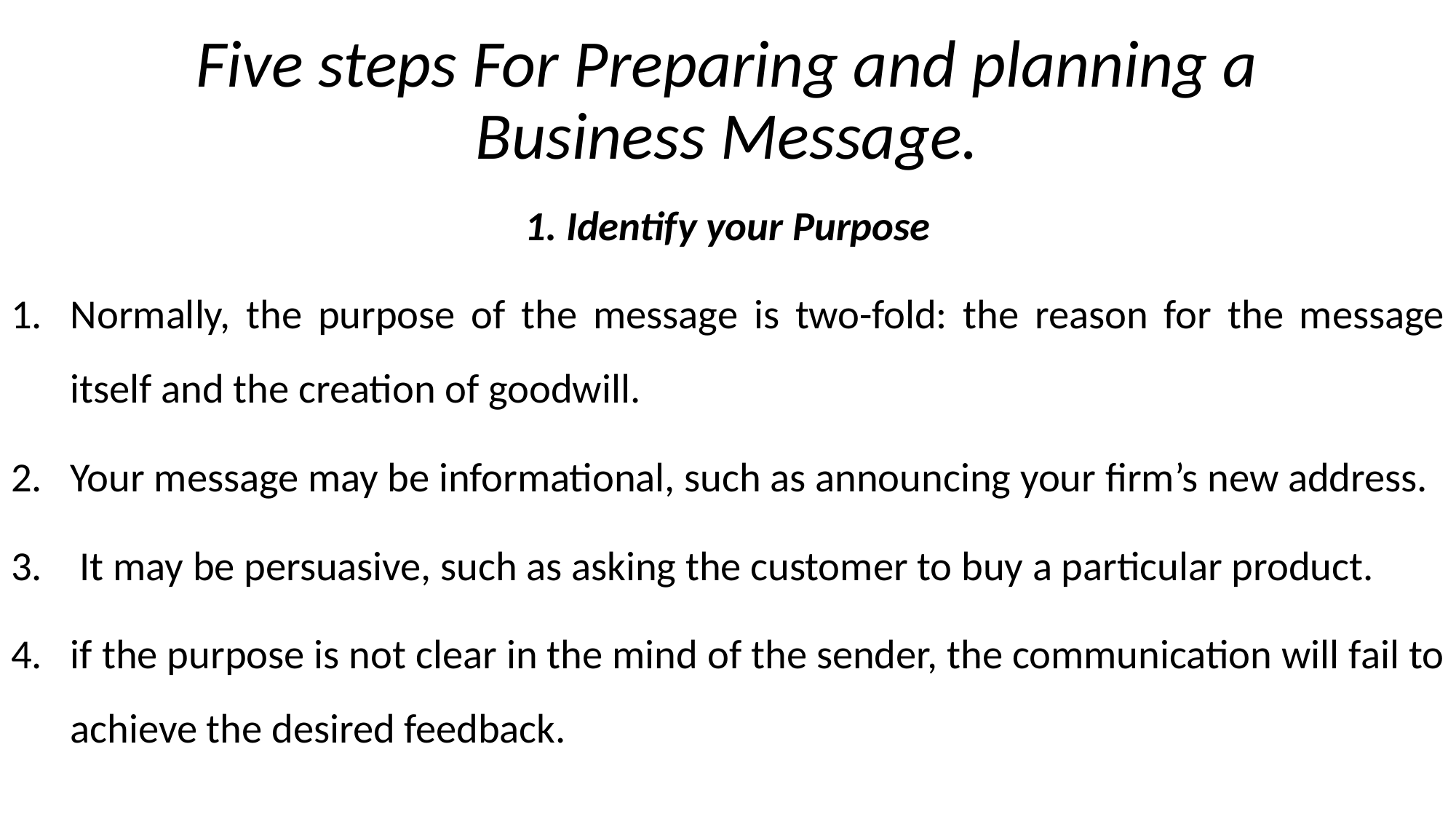

# Five steps For Preparing and planning a Business Message.
1. Identify your Purpose
Normally, the purpose of the message is two-fold: the reason for the message itself and the creation of goodwill.
Your message may be informational, such as announcing your firm’s new address.
 It may be persuasive, such as asking the customer to buy a particular product.
if the purpose is not clear in the mind of the sender, the communication will fail to achieve the desired feedback.